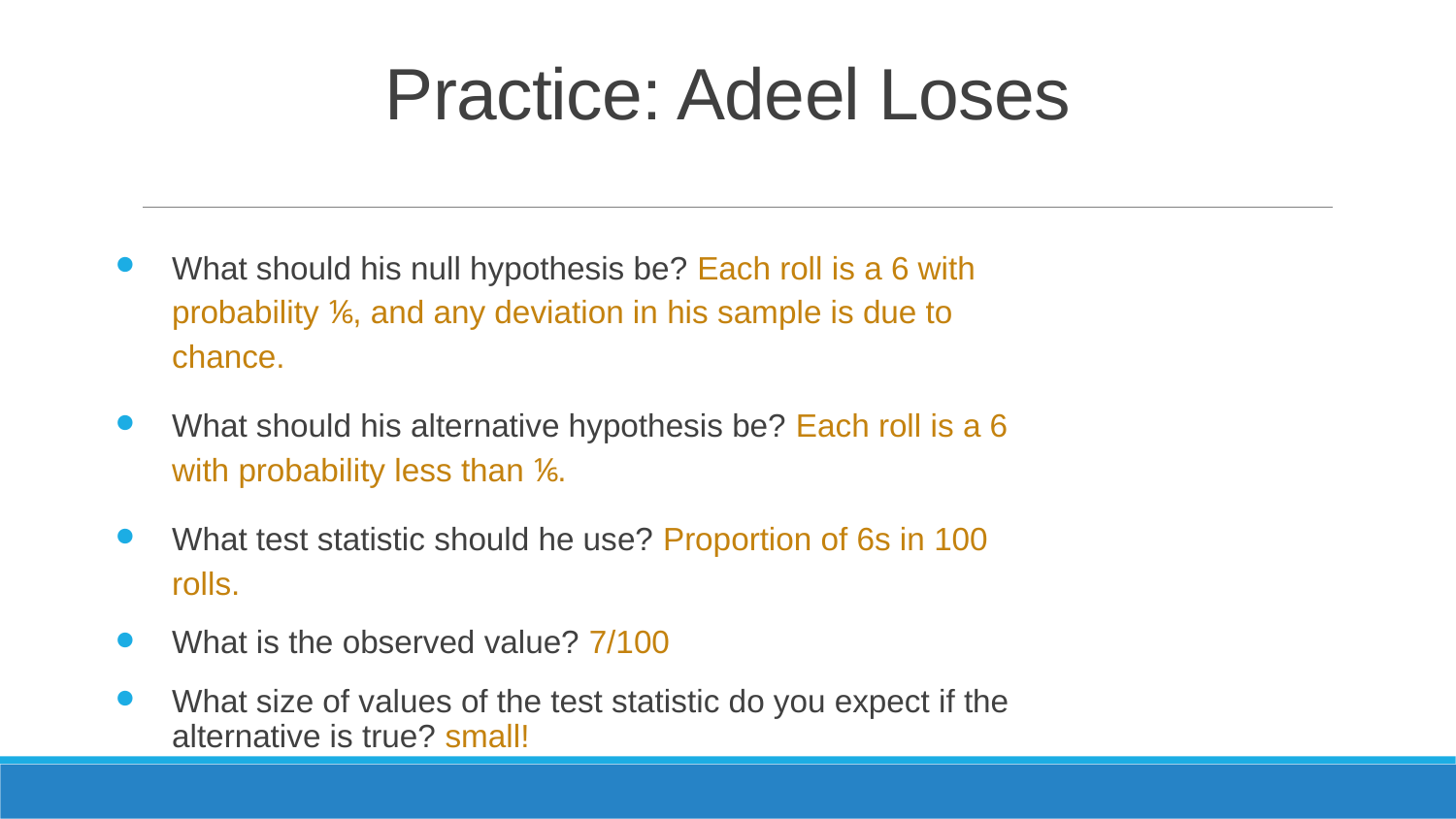

# Practice: Adeel Loses
What should his null hypothesis be? Each roll is a 6 with probability ⅙, and any deviation in his sample is due to chance.
What should his alternative hypothesis be? Each roll is a 6 with probability less than ⅙.
What test statistic should he use? Proportion of 6s in 100 rolls.
What is the observed value? 7/100
What size of values of the test statistic do you expect if the alternative is true? small!